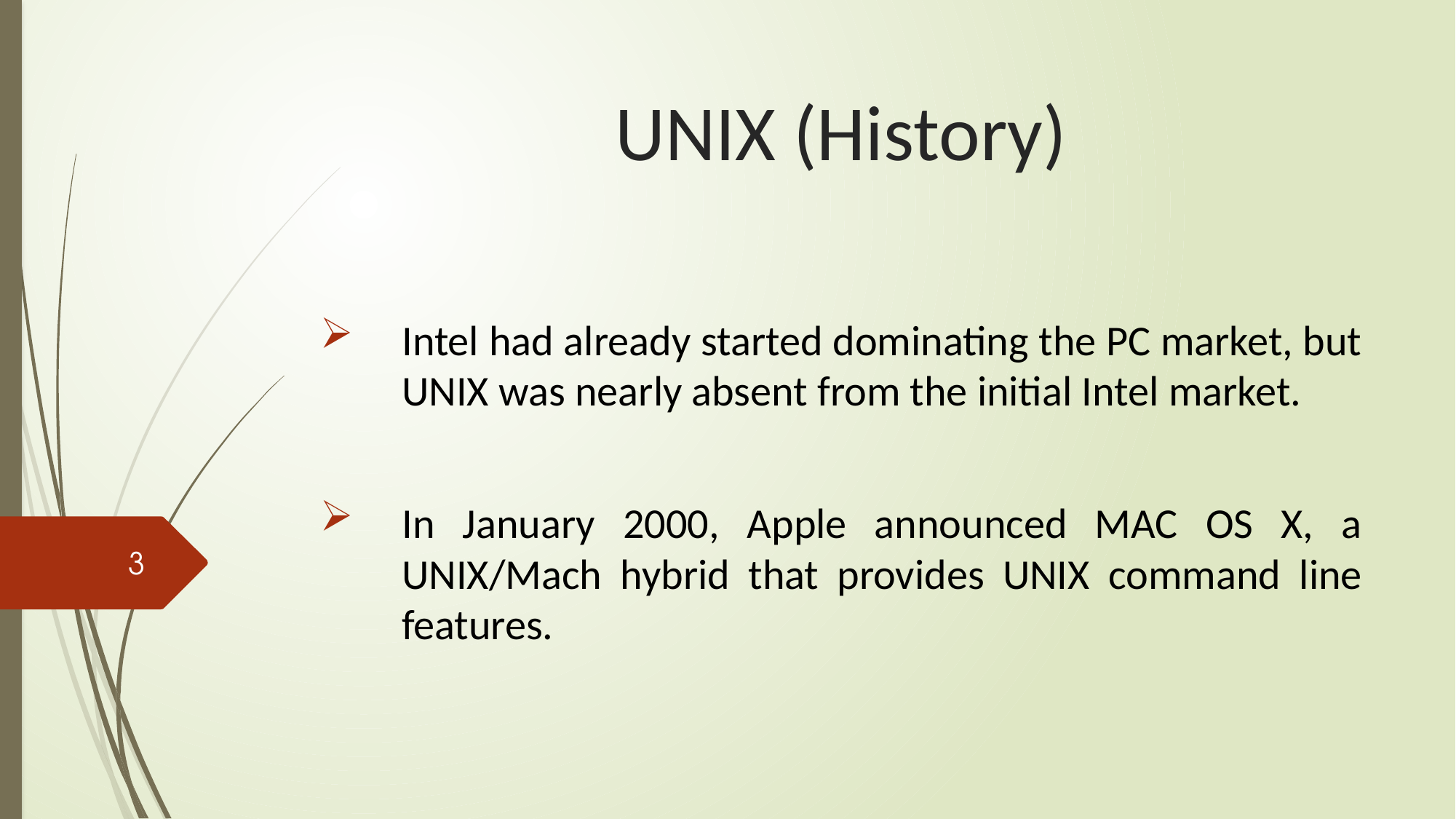

# UNIX (History)

Intel had already started dominating the PC market, but UNIX was nearly absent from the initial Intel market.

In January 2000, Apple announced MAC OS X, a UNIX/Mach hybrid that provides UNIX command line features.

3